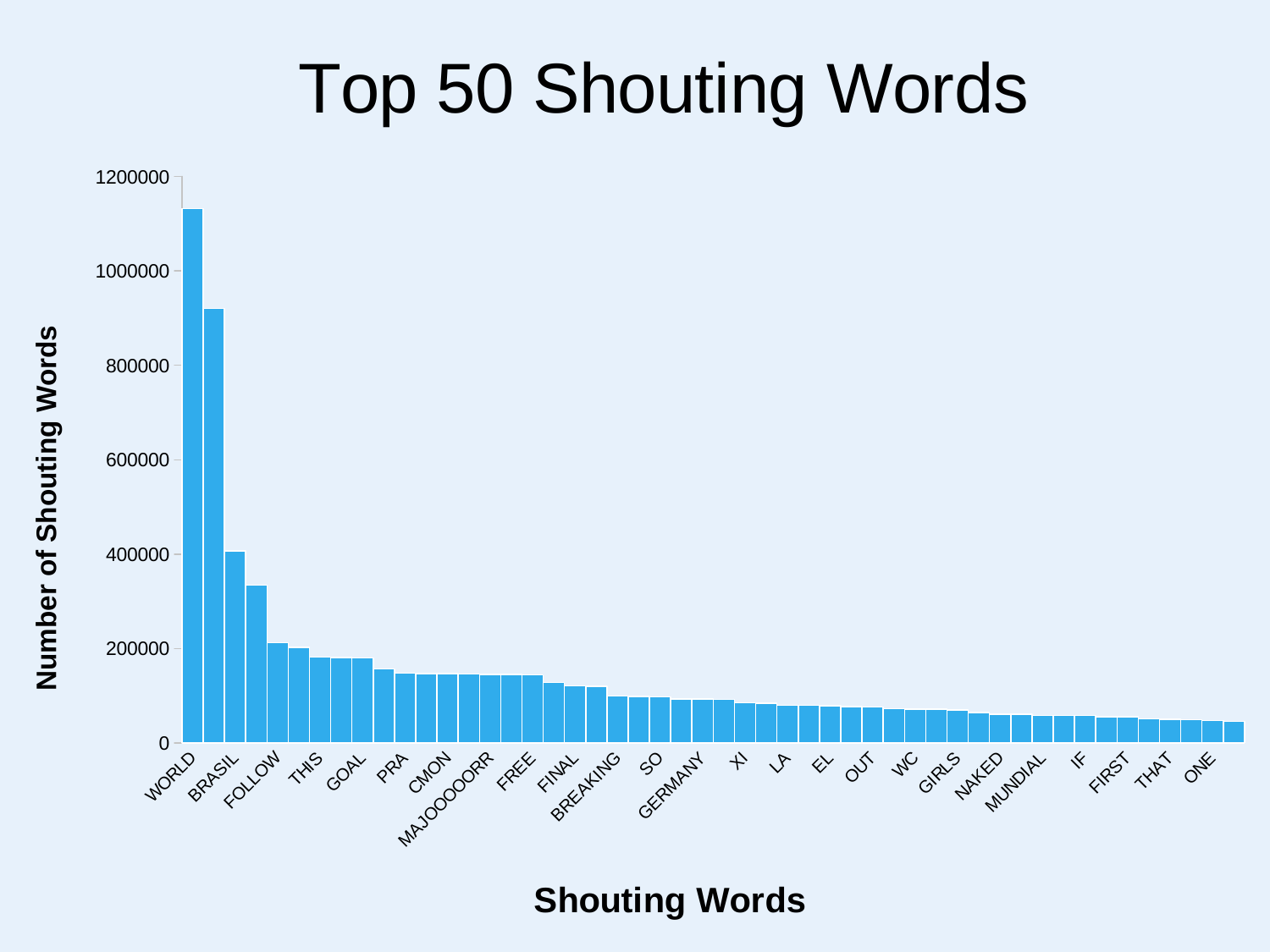

### Chart: Top 50 Shouting Words

| Category |  |
|---|---|
| WORLD | 1131500.0 |
| CUP | 920446.0 |
| BRASIL | 407282.0 |
| US | 334231.0 |
| FOLLOW | 212964.0 |
| TV | 203098.0 |
| THIS | 182293.0 |
| DE | 181504.0 |
| GOAL | 180092.0 |
| GO | 157271.0 |
| PRA | 148426.0 |
| NEWS | 147142.0 |
| CMON | 146730.0 |
| CIMA | 146339.0 |
| MAJOOOOORR | 145290.0 |
| BRAZIIIILLLLL | 145226.0 |
| FREE | 144540.0 |
| GET | 128551.0 |
| FINAL | 120776.0 |
| LIVE | 120321.0 |
| BREAKING | 99256.0 |
| YOU | 98731.0 |
| SO | 97591.0 |
| ON | 93717.0 |
| GERMANY | 93039.0 |
| NBA | 92450.0 |
| XI | 85649.0 |
| WIN | 84242.0 |
| LA | 80197.0 |
| NO | 79629.0 |
| EL | 79340.0 |
| WE | 77250.0 |
| OUT | 76686.0 |
| BEST | 73179.0 |
| WC | 71911.0 |
| EN | 71767.0 |
| GIRLS | 70066.0 |
| MY | 64665.0 |
| NAKED | 61303.0 |
| WILL | 61143.0 |
| MUNDIAL | 58628.0 |
| GROUP | 58456.0 |
| IF | 58031.0 |
| ALL | 55971.0 |
| FIRST | 55898.0 |
| MESSI | 51005.0 |
| THAT | 50160.0 |
| HOT | 49486.0 |
| ONE | 47652.0 |
| RESULT | 45990.0 |